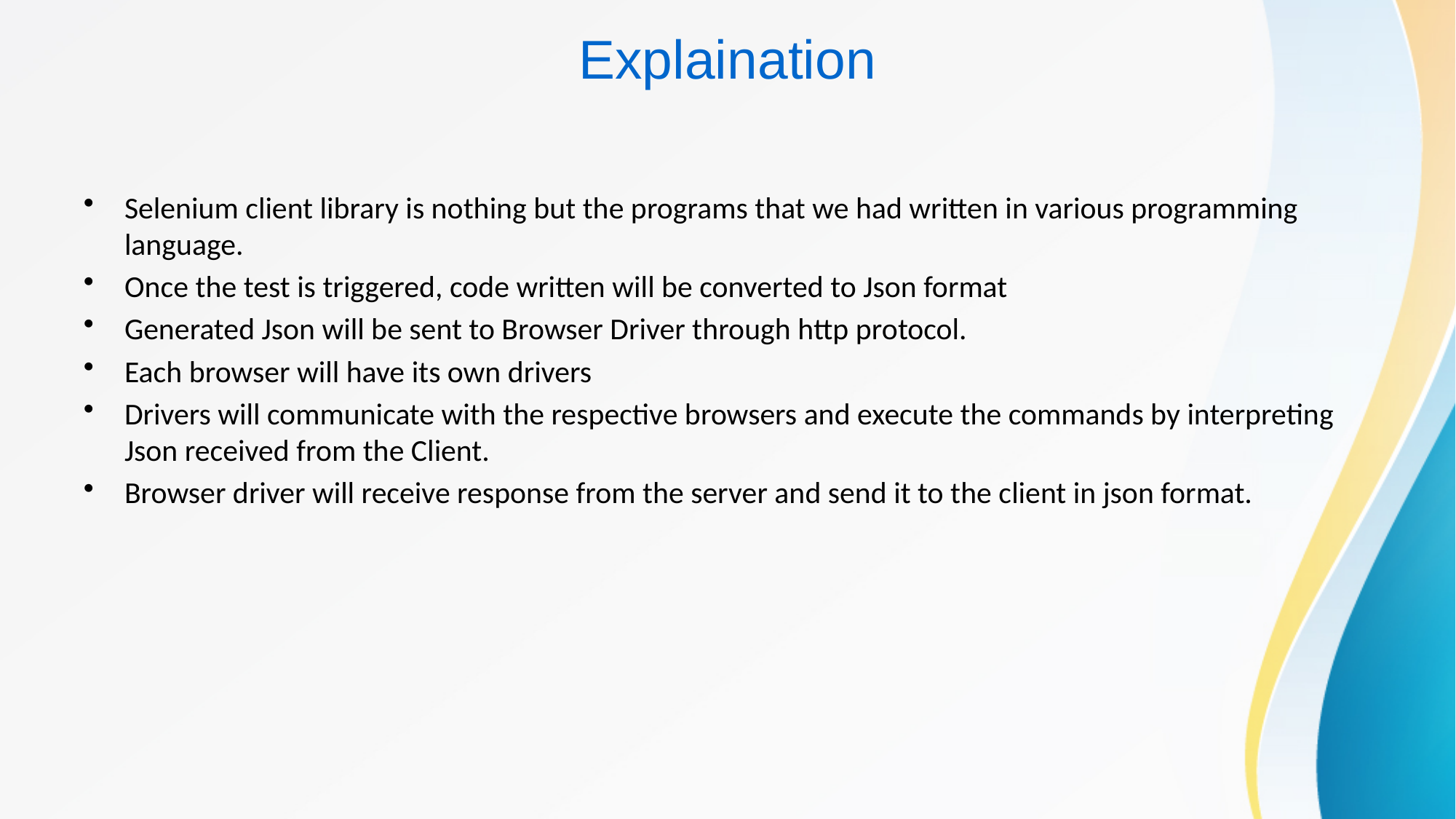

# Explaination

Selenium client library is nothing but the programs that we had written in various programming language.
Once the test is triggered, code written will be converted to Json format
Generated Json will be sent to Browser Driver through http protocol.
Each browser will have its own drivers
Drivers will communicate with the respective browsers and execute the commands by interpreting Json received from the Client.
Browser driver will receive response from the server and send it to the client in json format.